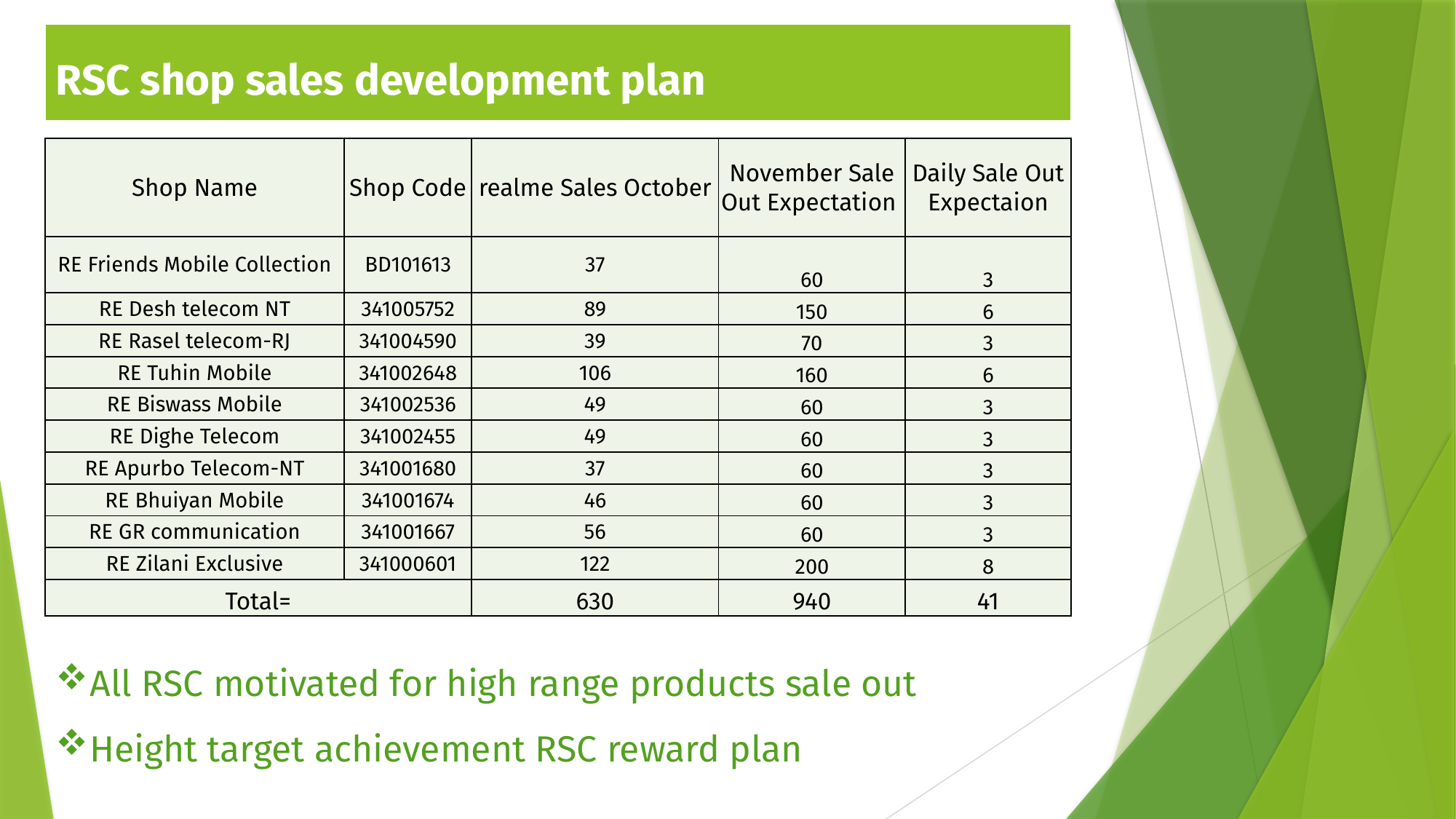

| RSC shop sales development plan |
| --- |
| Shop Name | Shop Code | realme Sales October | November Sale Out Expectation | Daily Sale Out Expectaion |
| --- | --- | --- | --- | --- |
| RE Friends Mobile Collection | BD101613 | 37 | 60 | 3 |
| RE Desh telecom NT | 341005752 | 89 | 150 | 6 |
| RE Rasel telecom-RJ | 341004590 | 39 | 70 | 3 |
| RE Tuhin Mobile | 341002648 | 106 | 160 | 6 |
| RE Biswass Mobile | 341002536 | 49 | 60 | 3 |
| RE Dighe Telecom | 341002455 | 49 | 60 | 3 |
| RE Apurbo Telecom-NT | 341001680 | 37 | 60 | 3 |
| RE Bhuiyan Mobile | 341001674 | 46 | 60 | 3 |
| RE GR communication | 341001667 | 56 | 60 | 3 |
| RE Zilani Exclusive | 341000601 | 122 | 200 | 8 |
| Total= |  | 630 | 940 | 41 |
All RSC motivated for high range products sale out
Height target achievement RSC reward plan